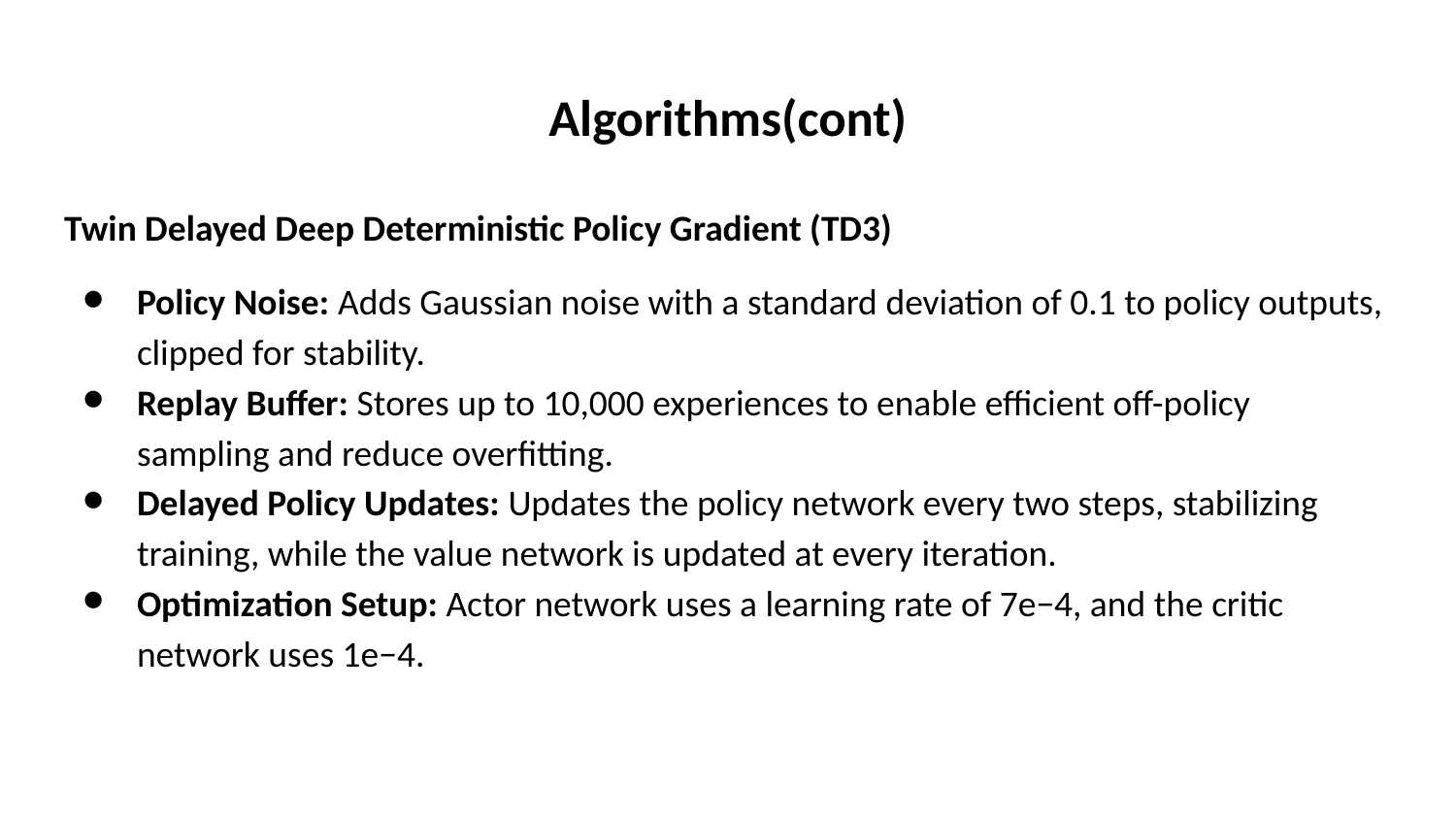

# Algorithms(cont)
Twin Delayed Deep Deterministic Policy Gradient (TD3)
Policy Noise: Adds Gaussian noise with a standard deviation of 0.1 to policy outputs, clipped for stability.
Replay Buffer: Stores up to 10,000 experiences to enable efficient off-policy sampling and reduce overfitting.
Delayed Policy Updates: Updates the policy network every two steps, stabilizing training, while the value network is updated at every iteration.
Optimization Setup: Actor network uses a learning rate of 7e−4, and the critic network uses 1e−4.